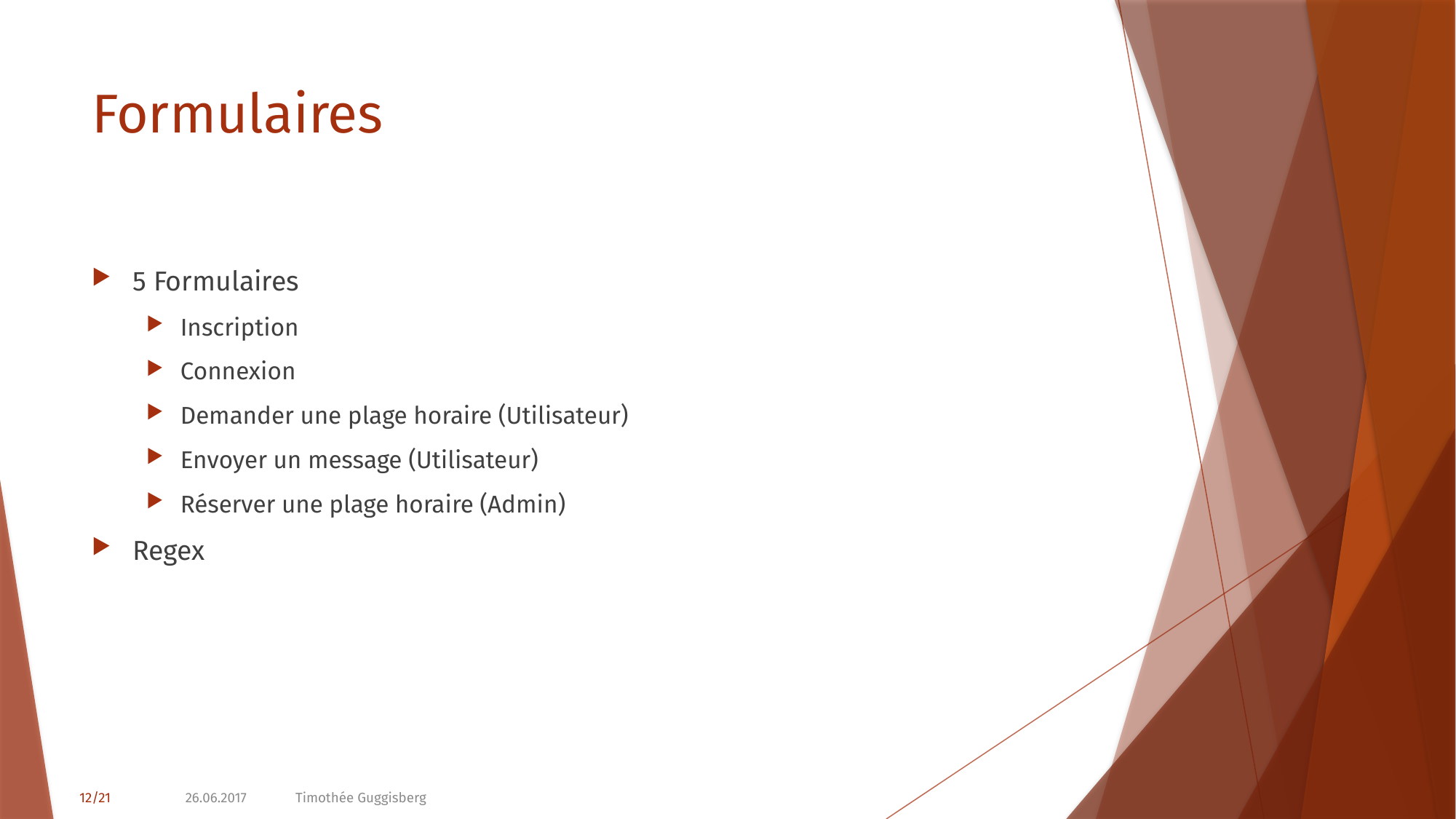

# Formulaires
5 Formulaires
Inscription
Connexion
Demander une plage horaire (Utilisateur)
Envoyer un message (Utilisateur)
Réserver une plage horaire (Admin)
Regex
12/21
26.06.2017
Timothée Guggisberg